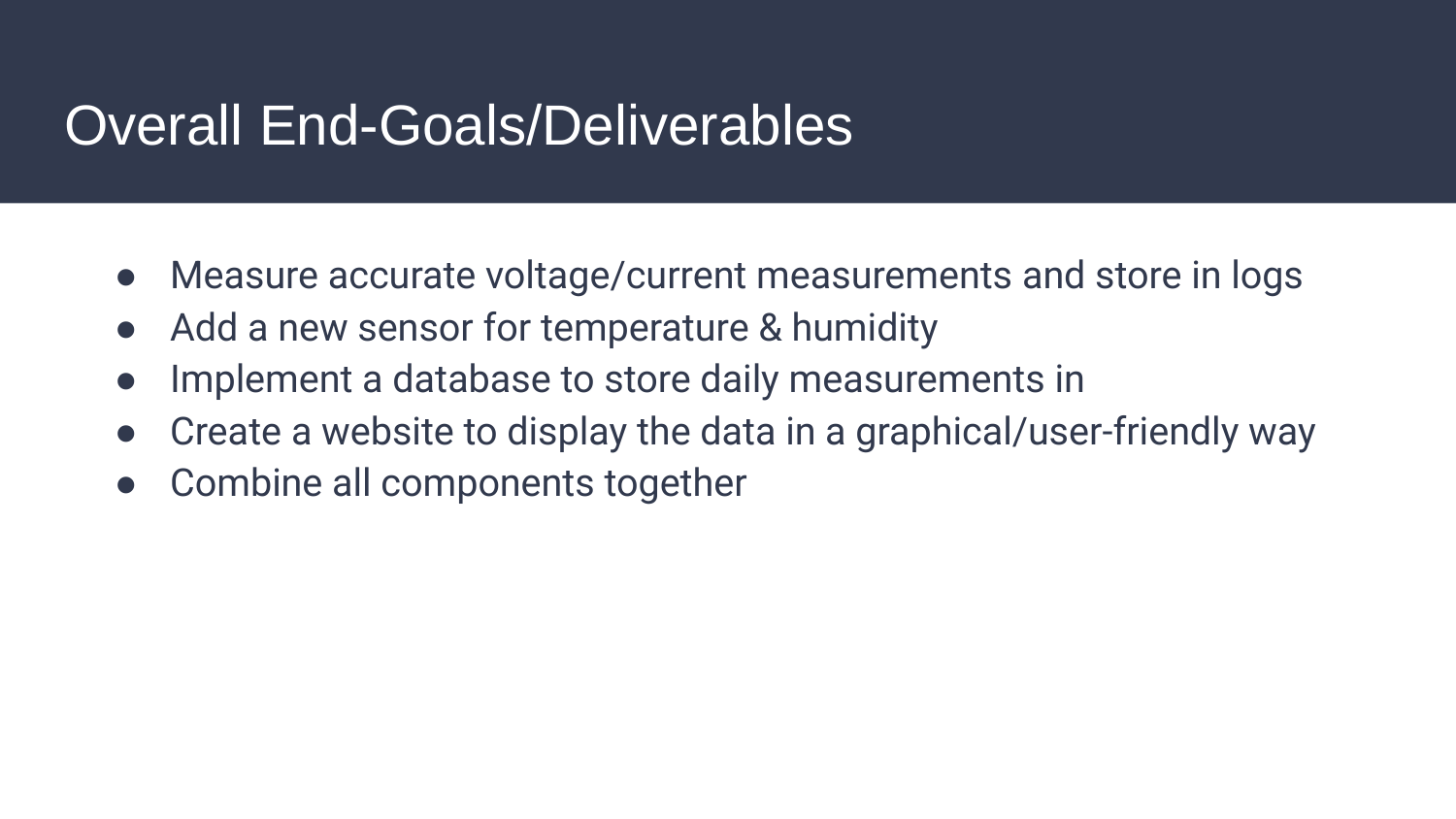

# Overall End-Goals/Deliverables
Measure accurate voltage/current measurements and store in logs
Add a new sensor for temperature & humidity
Implement a database to store daily measurements in
Create a website to display the data in a graphical/user-friendly way
Combine all components together